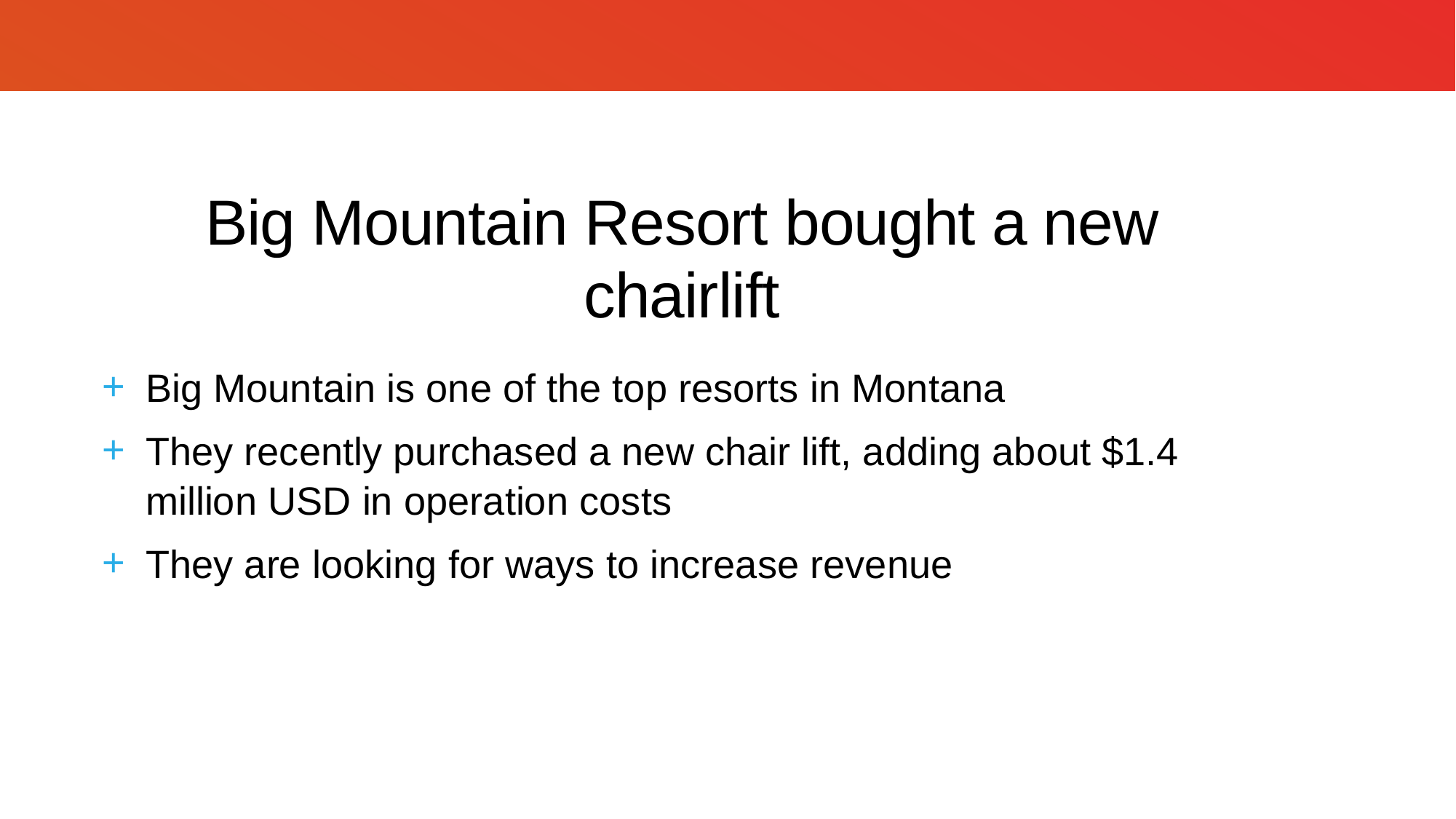

# Big Mountain Resort bought a new chairlift
Big Mountain is one of the top resorts in Montana
They recently purchased a new chair lift, adding about $1.4 million USD in operation costs
They are looking for ways to increase revenue